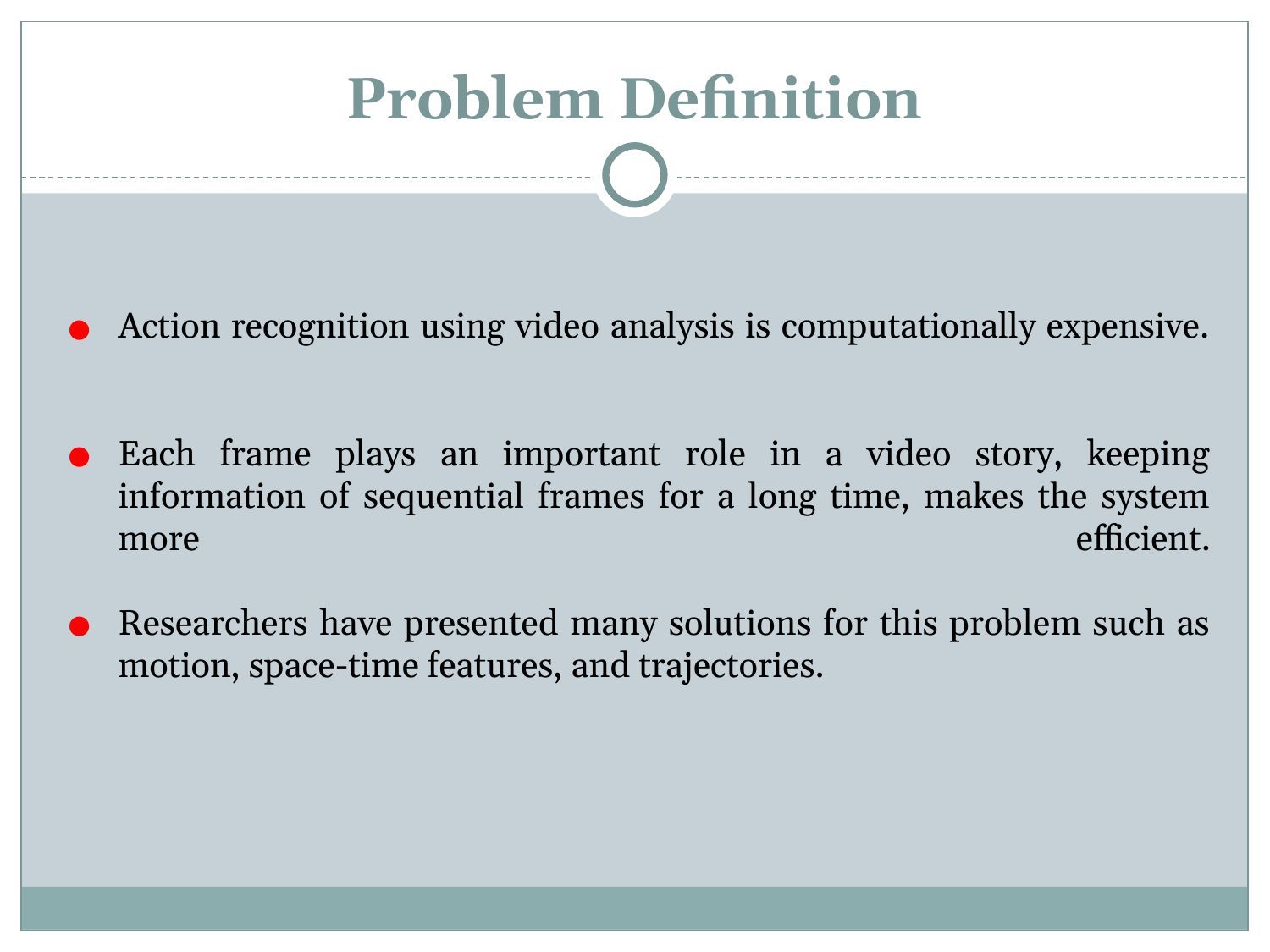

# Problem Definition

Action recognition using video analysis is computationally expensive.
Each frame plays an important role in a video story, keeping information of sequential frames for a long time, makes the system more efficient.
Researchers have presented many solutions for this problem such as motion, space-time features, and trajectories.